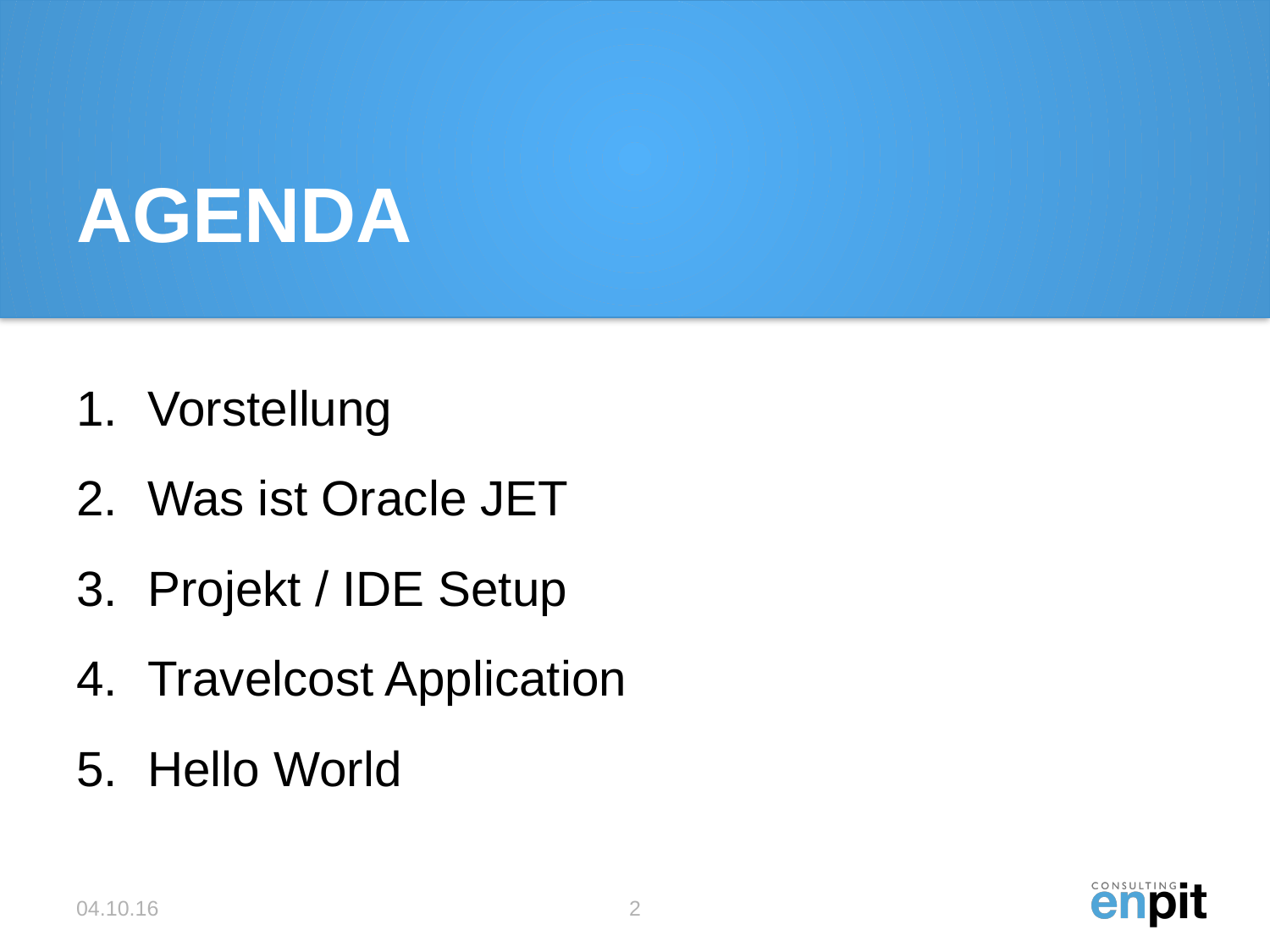

# Agenda
Vorstellung
Was ist Oracle JET
Projekt / IDE Setup
Travelcost Application
Hello World
04.10.16
2